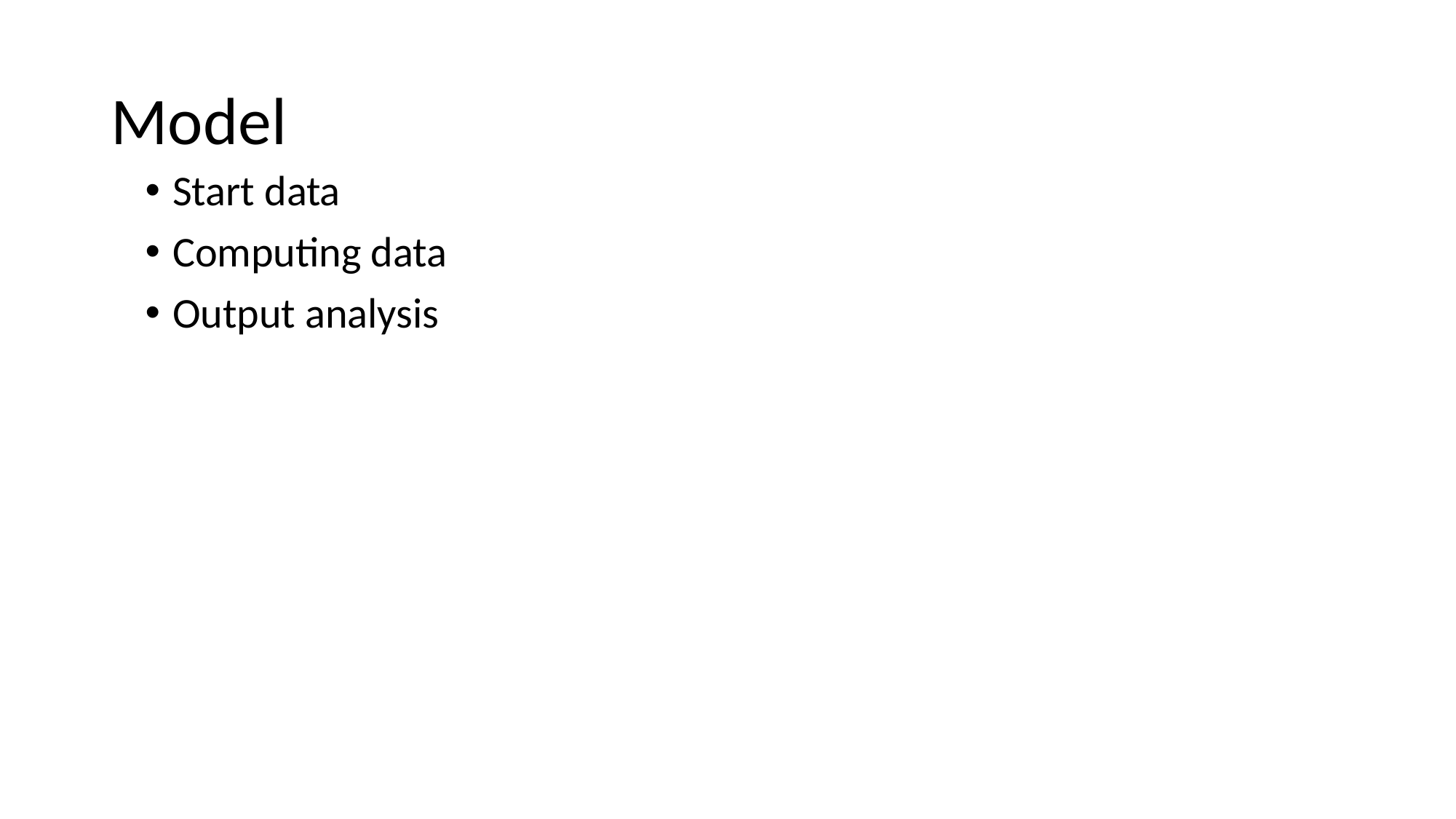

# Model
Start data
Computing data
Output analysis